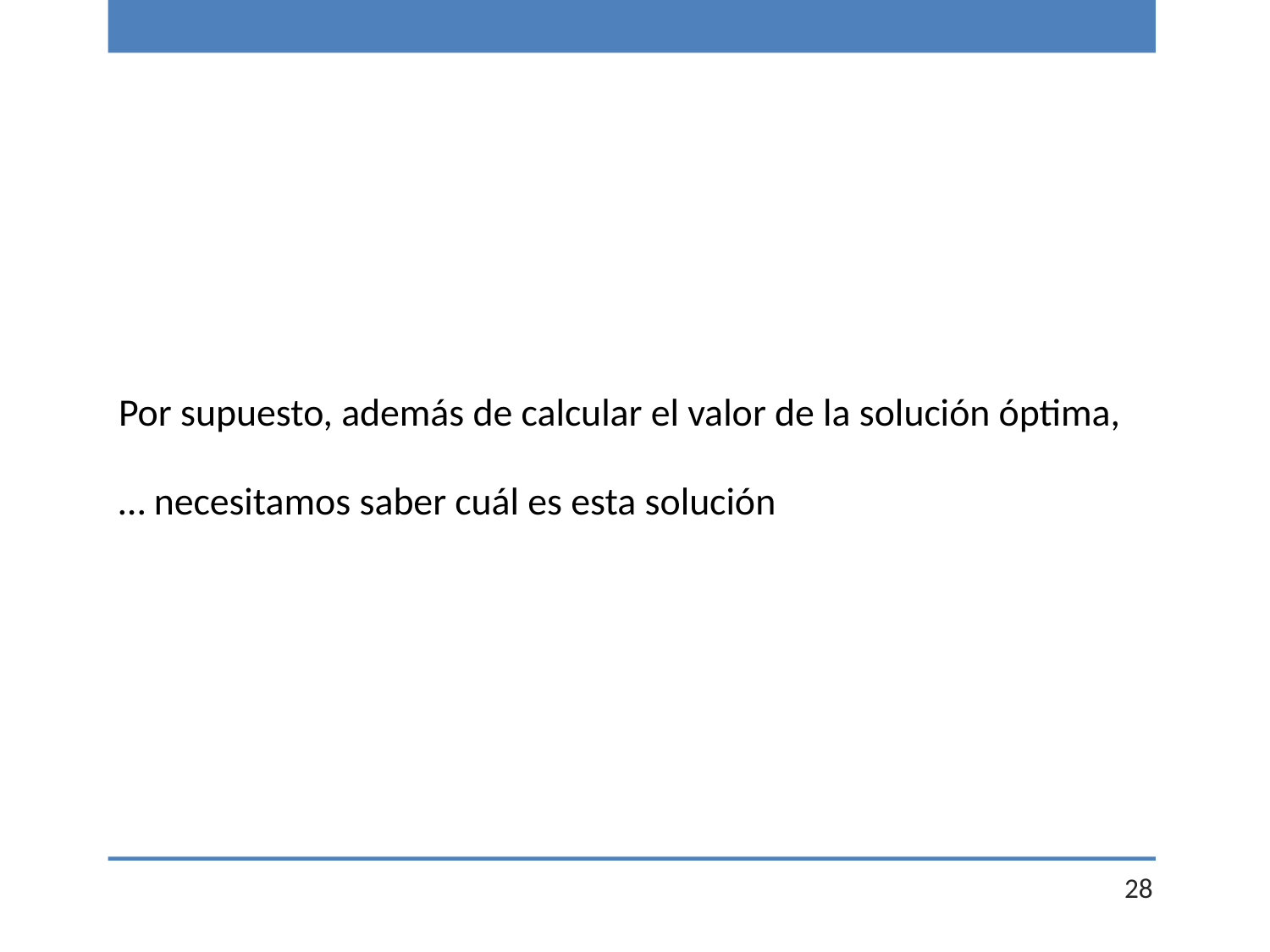

Por supuesto, además de calcular el valor de la solución óptima,
… necesitamos saber cuál es esta solución
28